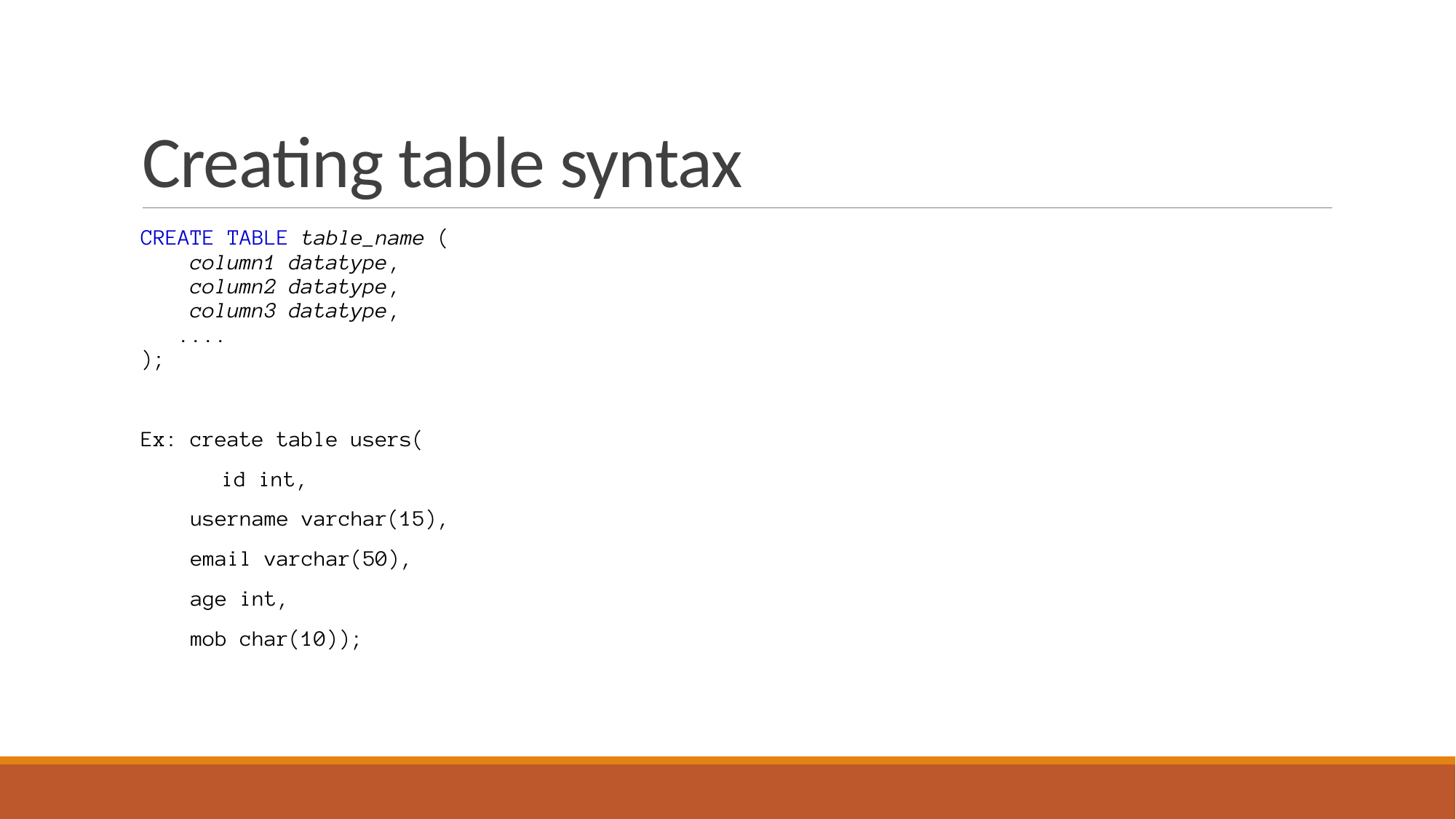

# Creating table syntax
CREATE TABLE table_name (
    column1 datatype,
    column2 datatype,
    column3 datatype,
   ....
);

Ex: create table users(
	id int,
    username varchar(15),
    email varchar(50),
    age int,
    mob char(10));